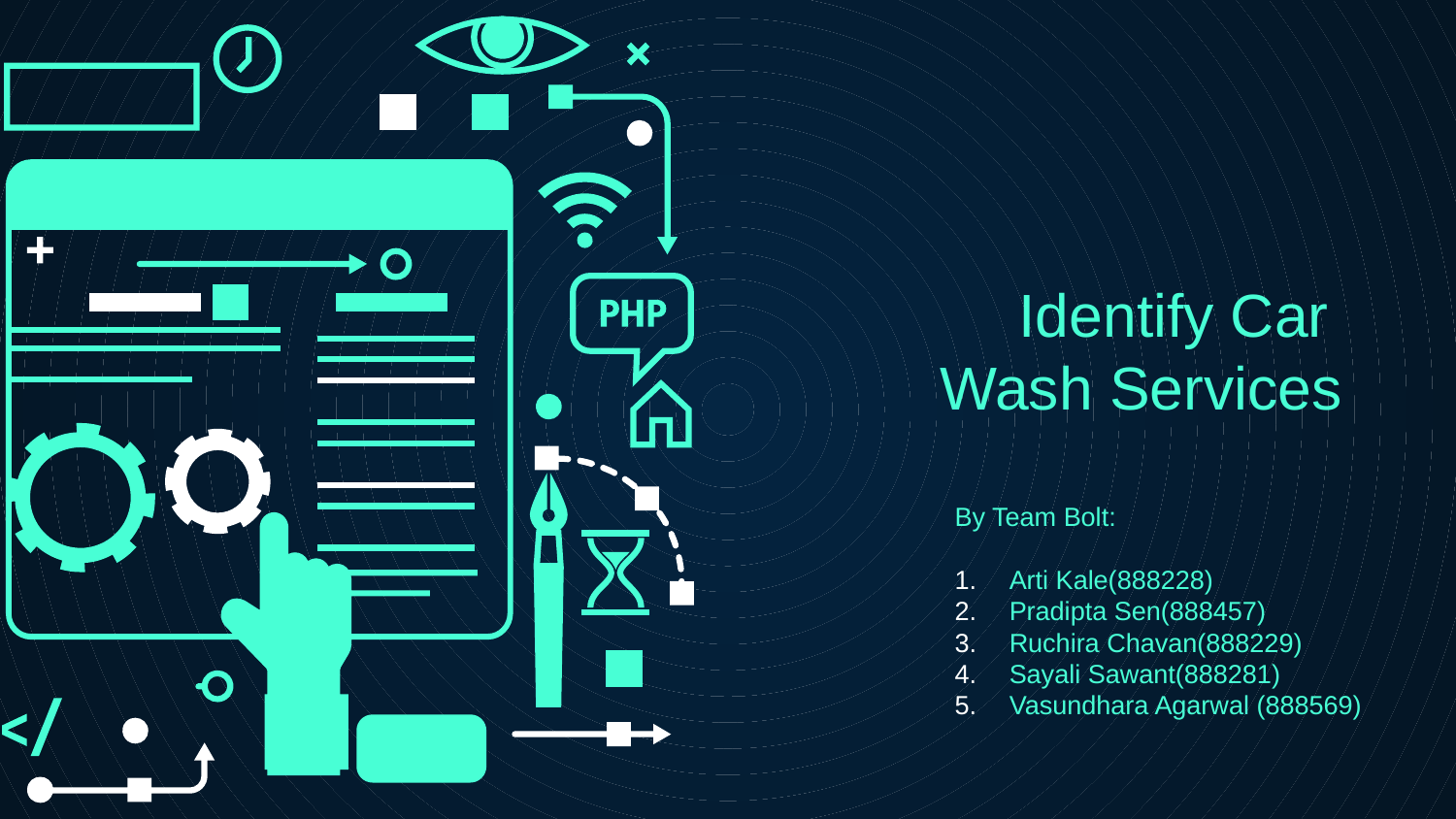

# Identify Car
Wash Services

By Team Bolt:

Arti Kale(888228)
Pradipta Sen(888457)
Ruchira Chavan(888229)
Sayali Sawant(888281)
Vasundhara Agarwal (888569)